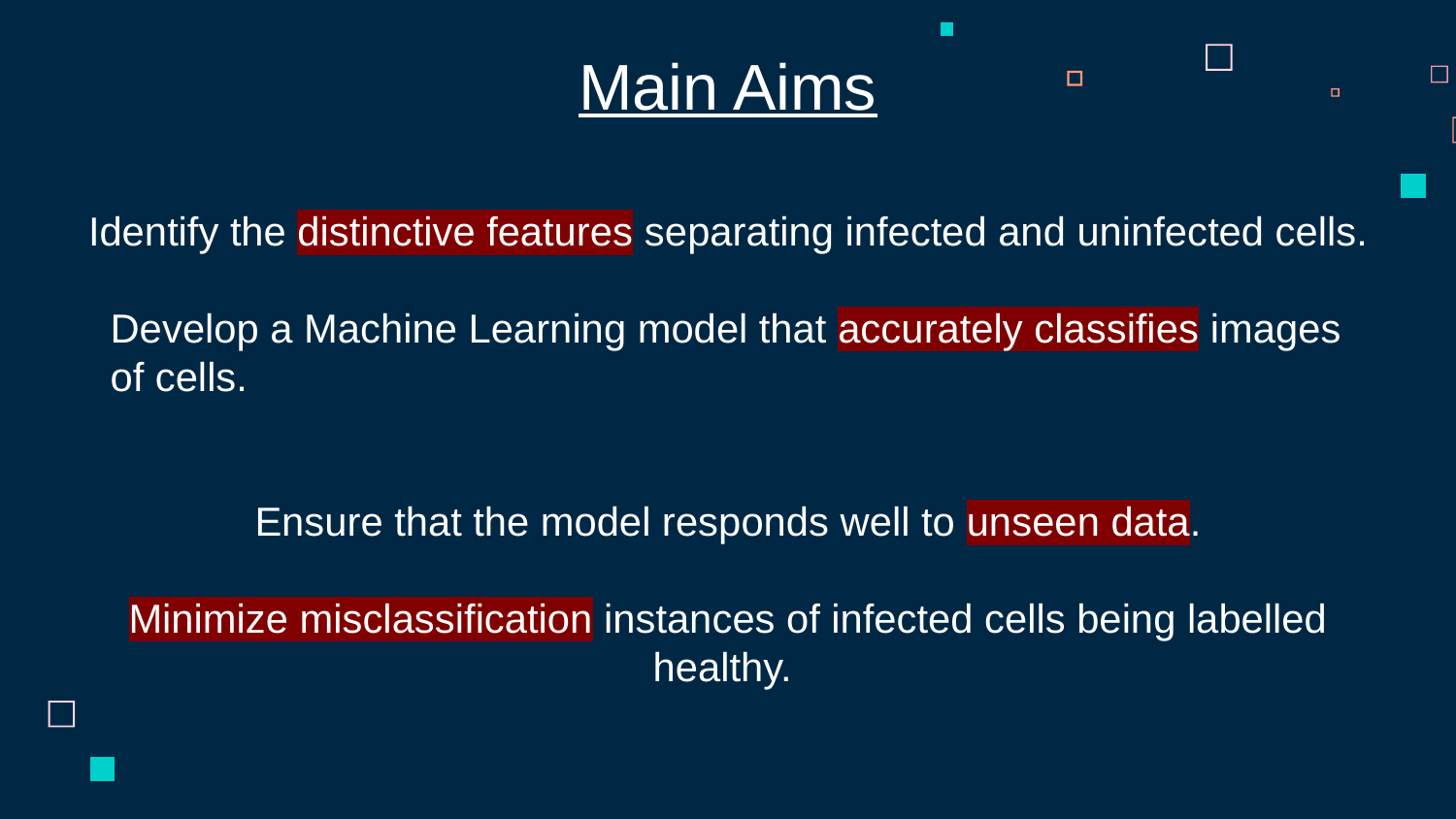

# Main Aims
Identify the distinctive features separating infected and uninfected cells.
Develop a Machine Learning model that accurately classifies images of cells.
Ensure that the model responds well to unseen data.
Minimize misclassification instances of infected cells being labelled healthy.